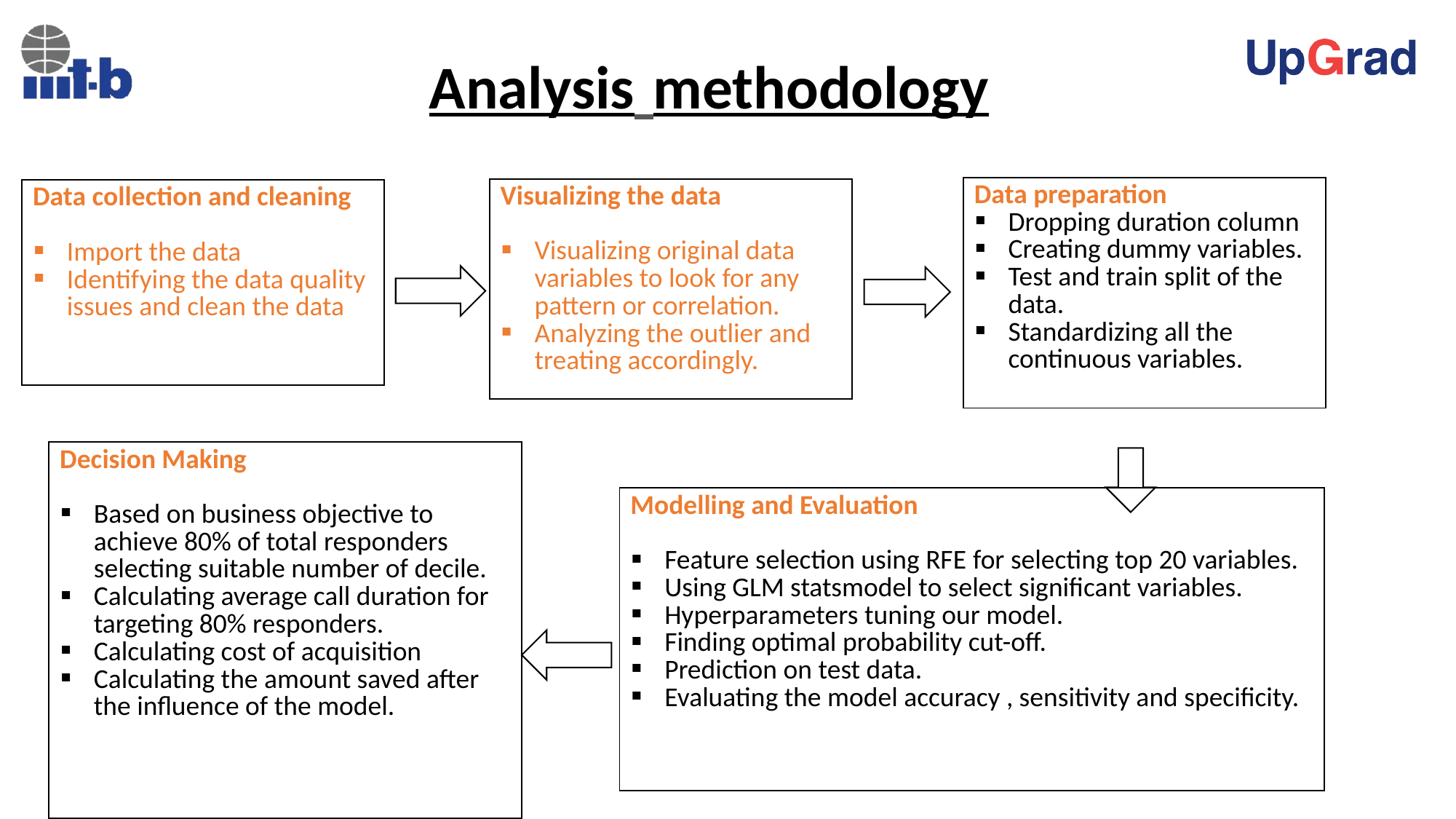

# Analysis methodology
| Data preparation Dropping duration column Creating dummy variables. Test and train split of the data. Standardizing all the continuous variables. |
| --- |
| Visualizing the data Visualizing original data variables to look for any pattern or correlation. Analyzing the outlier and treating accordingly. |
| --- |
| Data collection and cleaning Import the data Identifying the data quality issues and clean the data |
| --- |

| Decision Making Based on business objective to achieve 80% of total responders selecting suitable number of decile. Calculating average call duration for targeting 80% responders. Calculating cost of acquisition Calculating the amount saved after the influence of the model. |
| --- |

| Modelling and Evaluation Feature selection using RFE for selecting top 20 variables. Using GLM statsmodel to select significant variables. Hyperparameters tuning our model. Finding optimal probability cut-off. Prediction on test data. Evaluating the model accuracy , sensitivity and specificity. |
| --- |